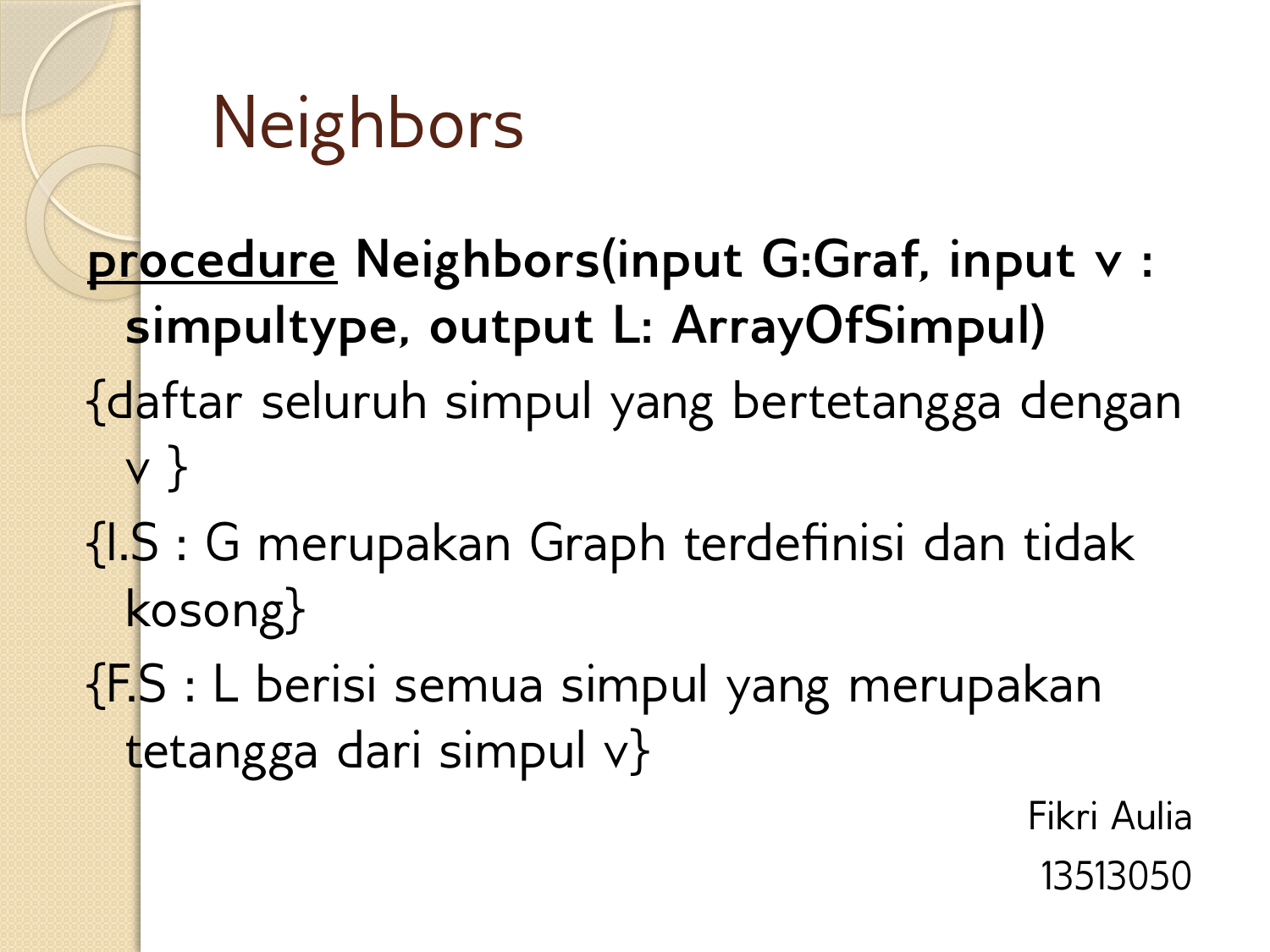

# Neighbors
procedure Neighbors(input G:Graf, input v : simpultype, output L: ArrayOfSimpul)
{daftar seluruh simpul yang bertetangga dengan v }
{I.S : G merupakan Graph terdefinisi dan tidak kosong}
{F.S : L berisi semua simpul yang merupakan tetangga dari simpul v}
Fikri Aulia
13513050